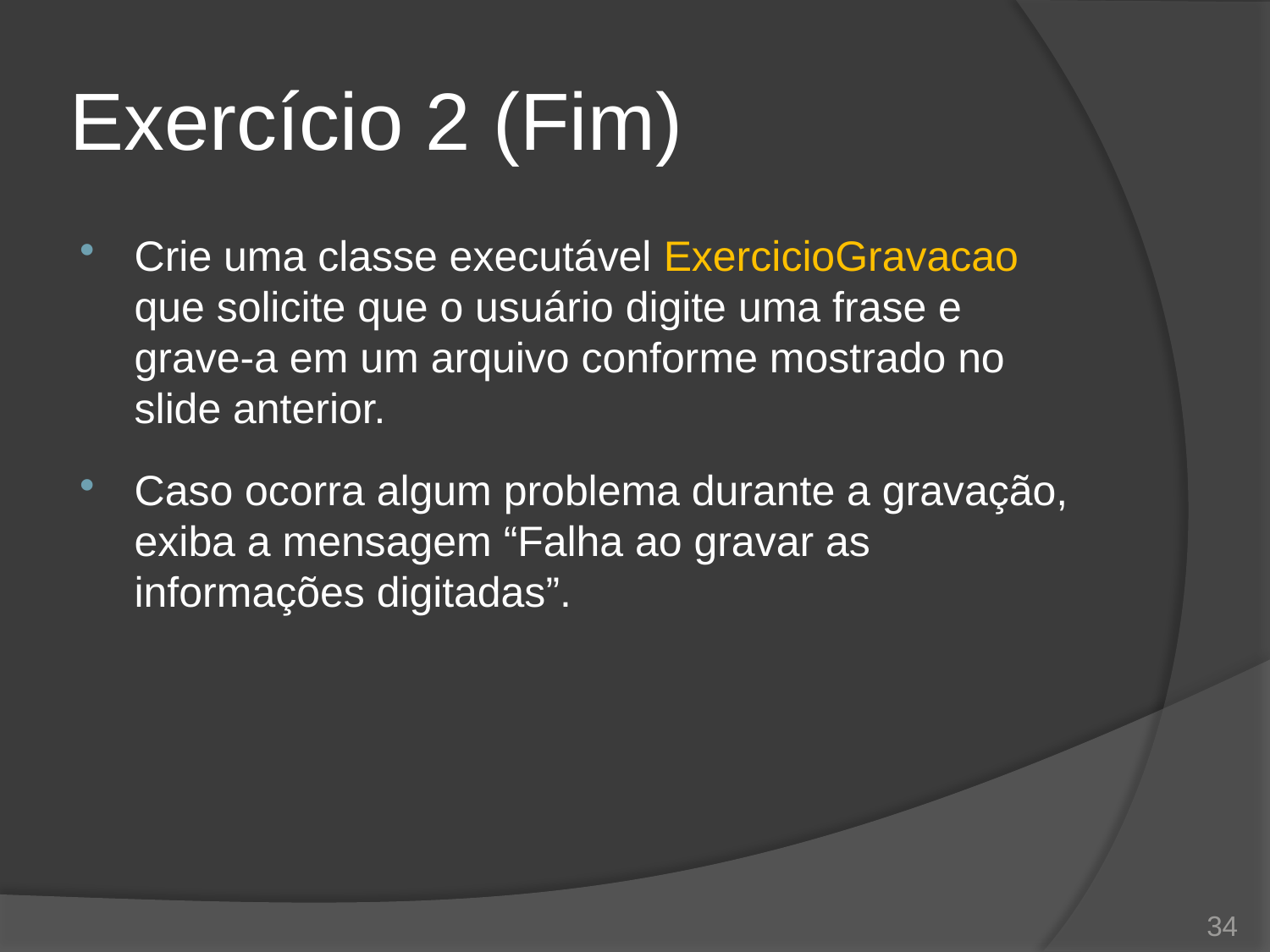

# Exercício 2 (Fim)
Crie uma classe executável ExercicioGravacao que solicite que o usuário digite uma frase e grave-a em um arquivo conforme mostrado no slide anterior.
Caso ocorra algum problema durante a gravação, exiba a mensagem “Falha ao gravar as informações digitadas”.
34